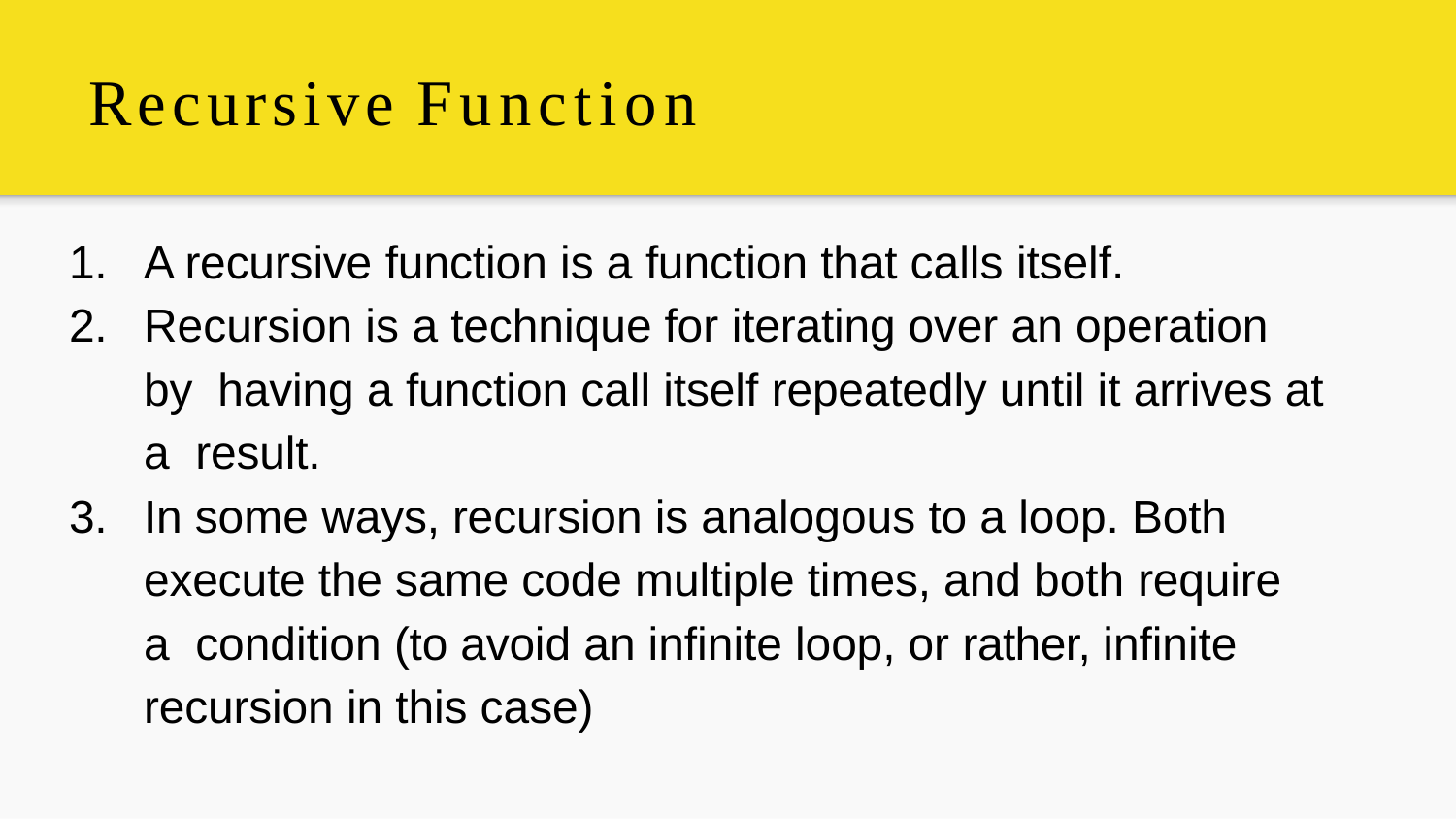

# Recursive Function

A recursive function is a function that calls itself.
Recursion is a technique for iterating over an operation by  having a function call itself repeatedly until it arrives at a  result.
In some ways, recursion is analogous to a loop. Both  execute the same code multiple times, and both require a  condition (to avoid an inﬁnite loop, or rather, inﬁnite  recursion in this case)